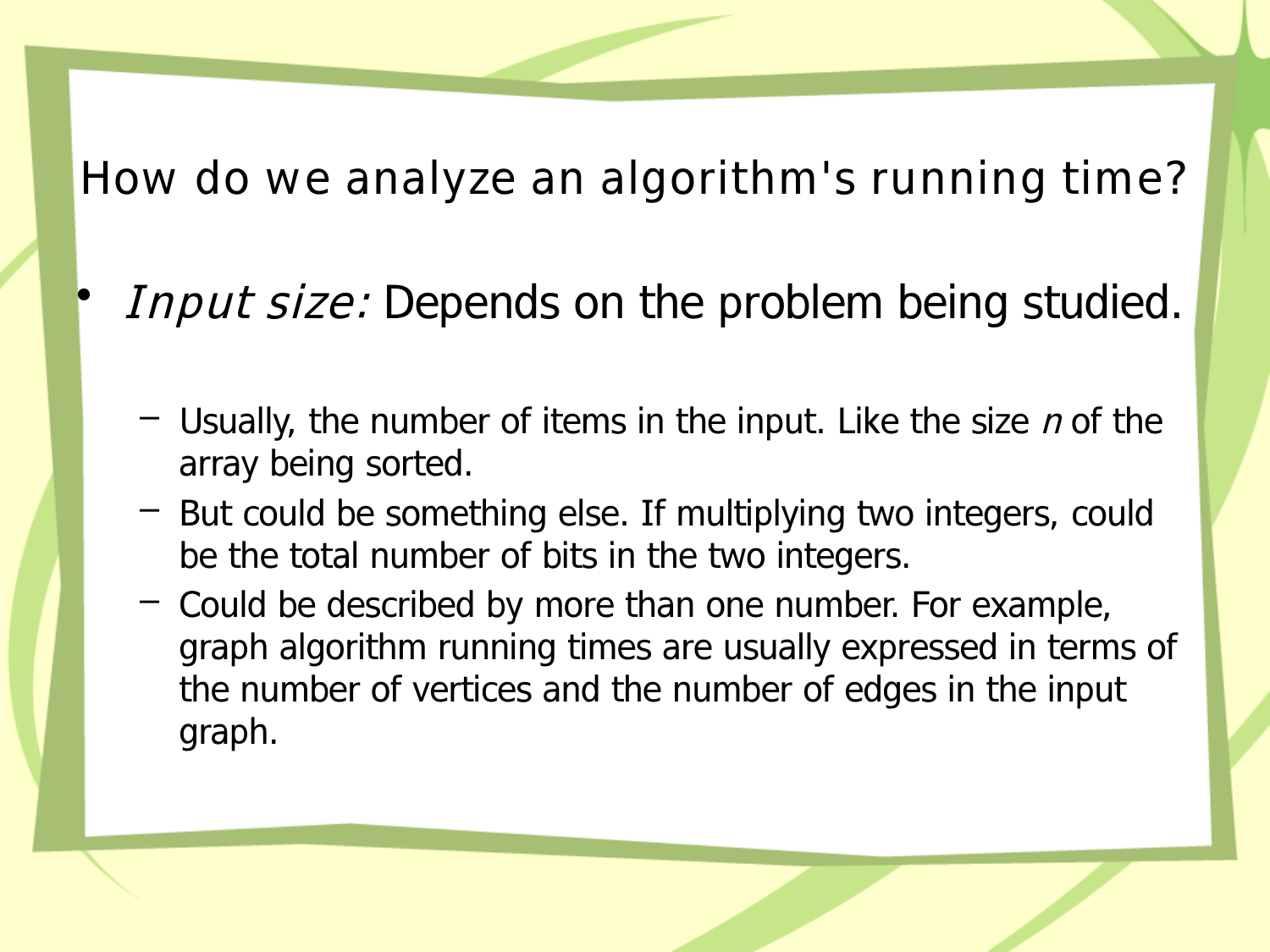

# How do we analyze an algorithm's running time?
Input size: Depends on the problem being studied.

Usually, the number of items in the input. Like the size n of the array being sorted.
But could be something else. If multiplying two integers, could be the total number of bits in the two integers.
Could be described by more than one number. For example, graph algorithm running times are usually expressed in terms of the number of vertices and the number of edges in the input graph.